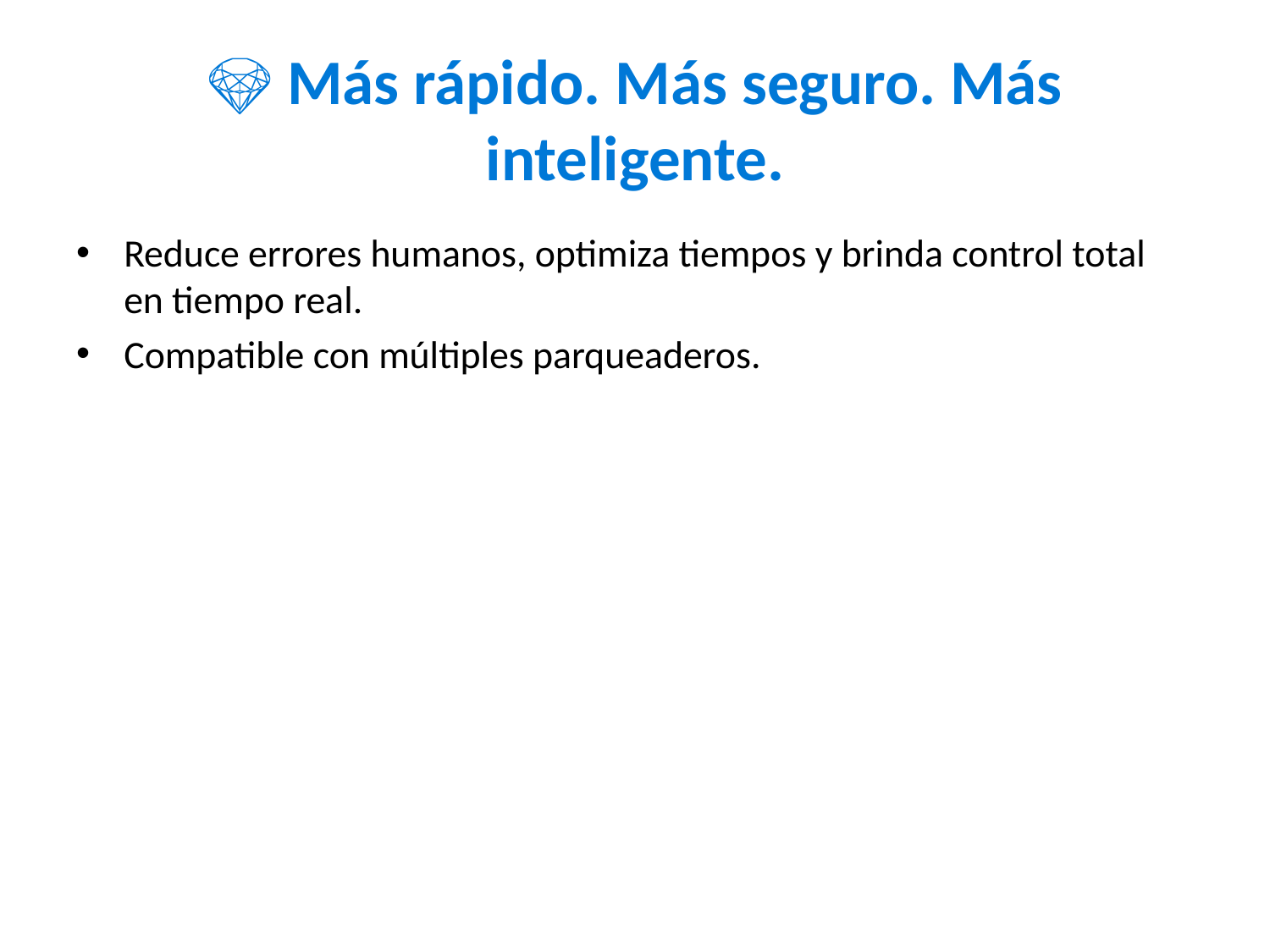

# 💎 Más rápido. Más seguro. Más inteligente.
Reduce errores humanos, optimiza tiempos y brinda control total en tiempo real.
Compatible con múltiples parqueaderos.